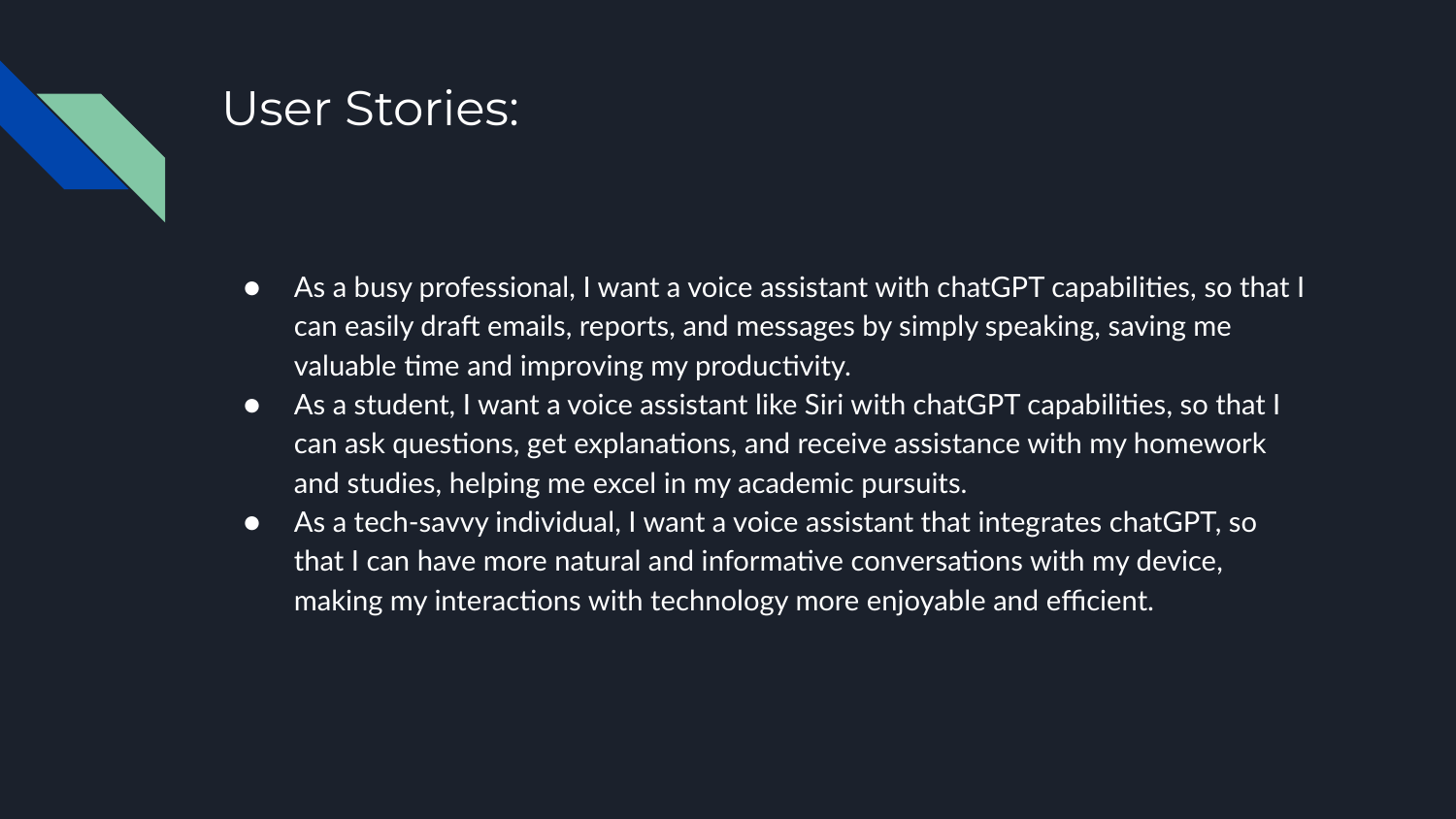

# User Stories:
As a busy professional, I want a voice assistant with chatGPT capabilities, so that I can easily draft emails, reports, and messages by simply speaking, saving me valuable time and improving my productivity.
As a student, I want a voice assistant like Siri with chatGPT capabilities, so that I can ask questions, get explanations, and receive assistance with my homework and studies, helping me excel in my academic pursuits.
As a tech-savvy individual, I want a voice assistant that integrates chatGPT, so that I can have more natural and informative conversations with my device, making my interactions with technology more enjoyable and efficient.